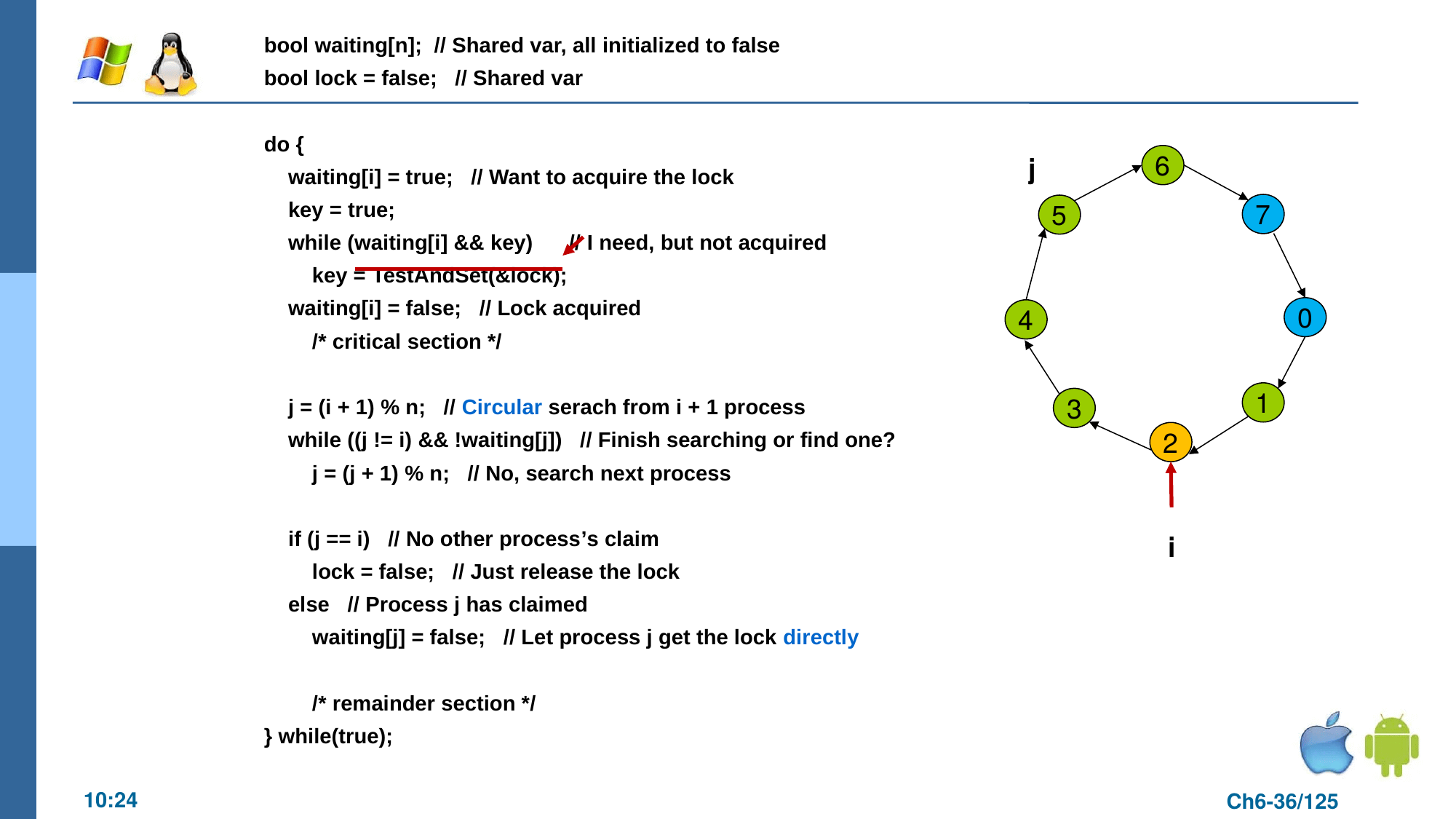

bool waiting[n];  // Shared var, all initialized to false
bool lock = false;   // Shared var

do {
    waiting[i] = true;   // Want to acquire the lock
    key = true;
    while (waiting[i] && key)      // I need, but not acquired
        key = TestAndSet(&lock);
    waiting[i] = false;   // Lock acquired
        /* critical section */

    j = (i + 1) % n;   // Circular serach from i + 1 process
    while ((j != i) && !waiting[j])   // Finish searching or find one?
        j = (j + 1) % n;   // No, search next process

    if (j == i)   // No other process’s claim
        lock = false;   // Just release the lock
    else   // Process j has claimed
        waiting[j] = false;   // Let process j get the lock directly

        /* remainder section */
} while(true);
6
j
7
5
0
4
1
3
2
i